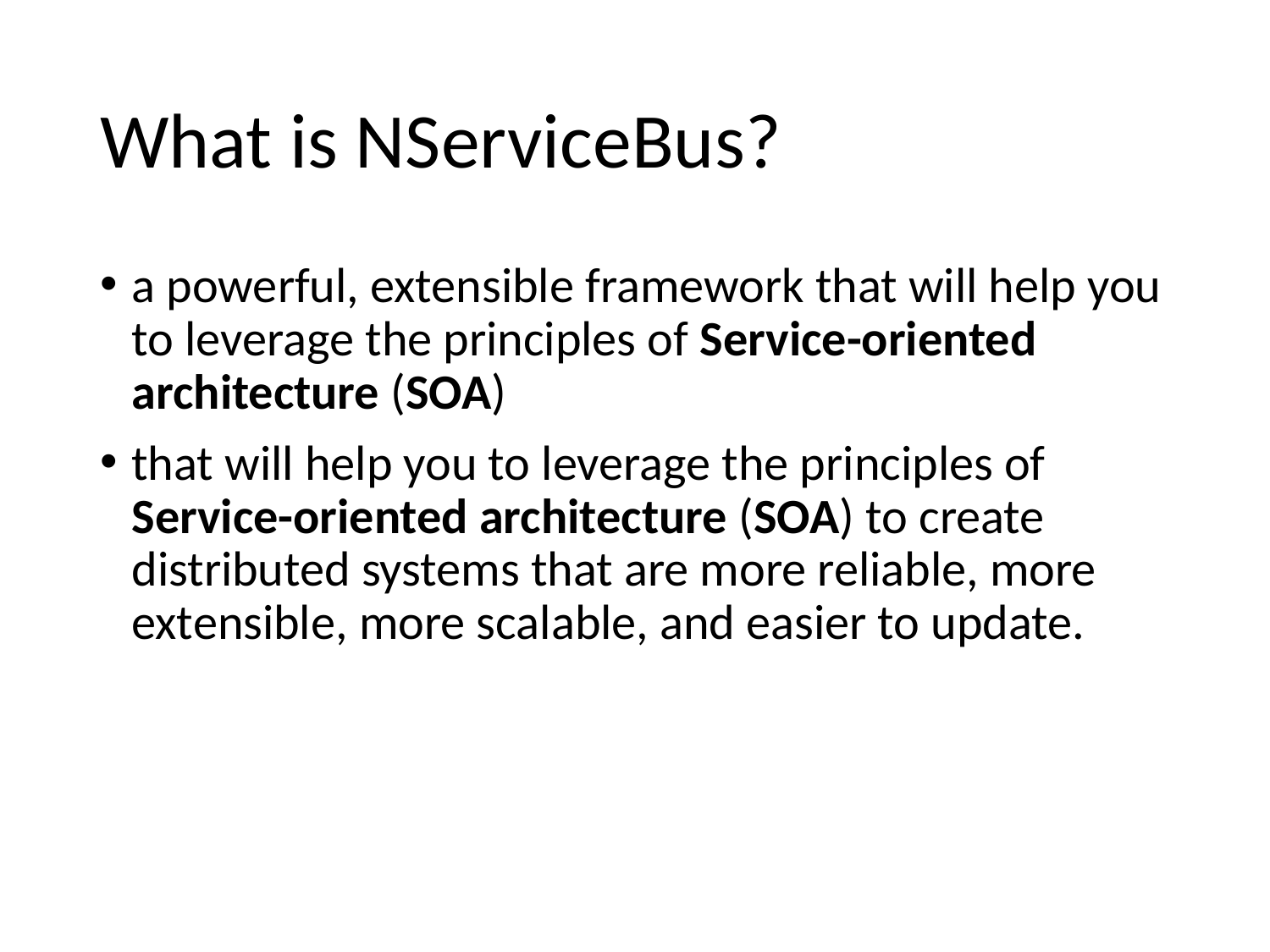

# What is NServiceBus?
a powerful, extensible framework that will help you to leverage the principles of Service-oriented architecture (SOA)
that will help you to leverage the principles of Service-oriented architecture (SOA) to create distributed systems that are more reliable, more extensible, more scalable, and easier to update.